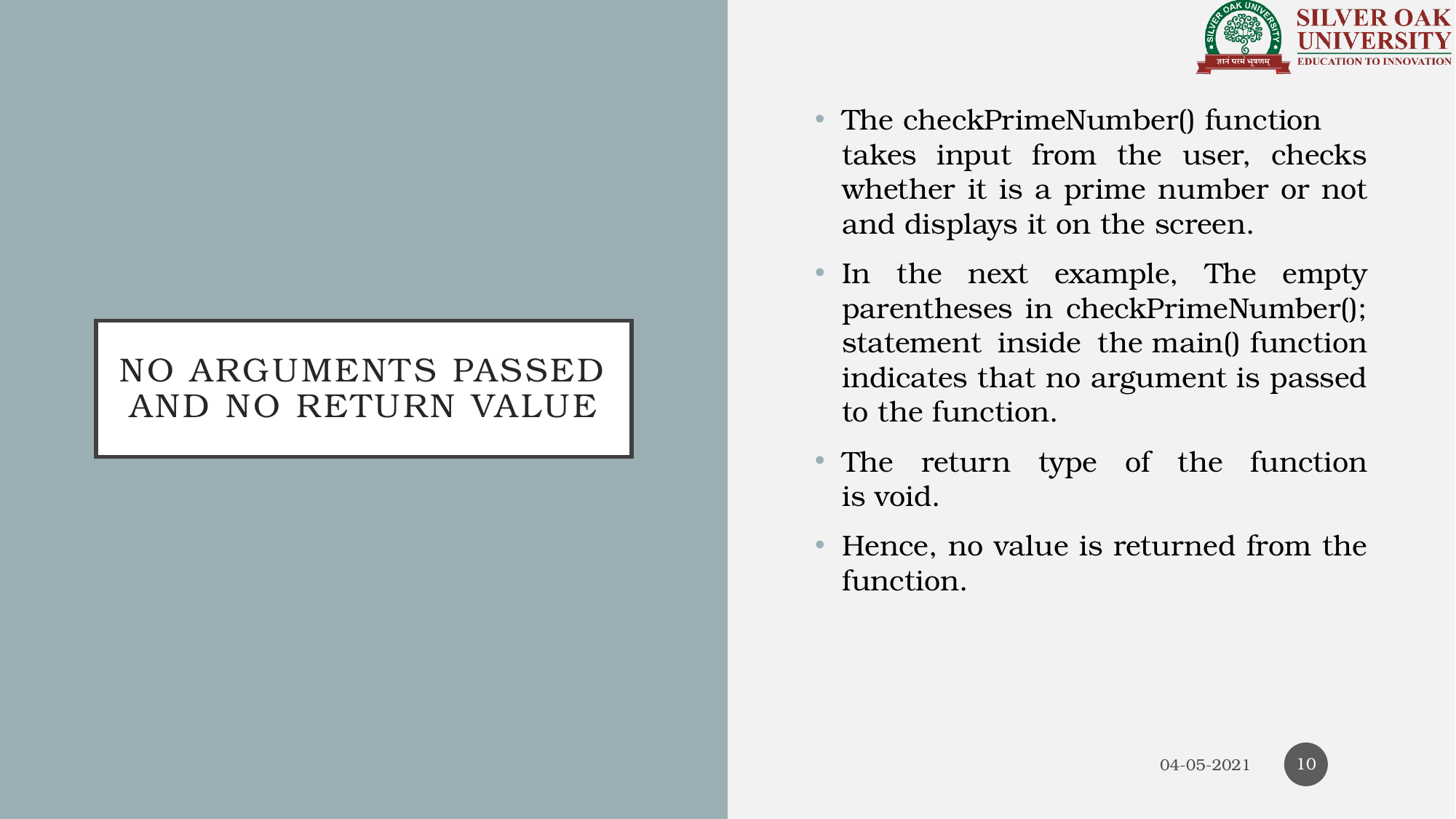

The checkPrimeNumber() function takes input from the user, checks whether it is a prime number or not and displays it on the screen.
In the next example, The empty parentheses in checkPrimeNumber(); statement inside the main() function indicates that no argument is passed to the function.
The return type of the function is void.
Hence, no value is returned from the function.

# No arguments passed and no return value
10
04-05-2021